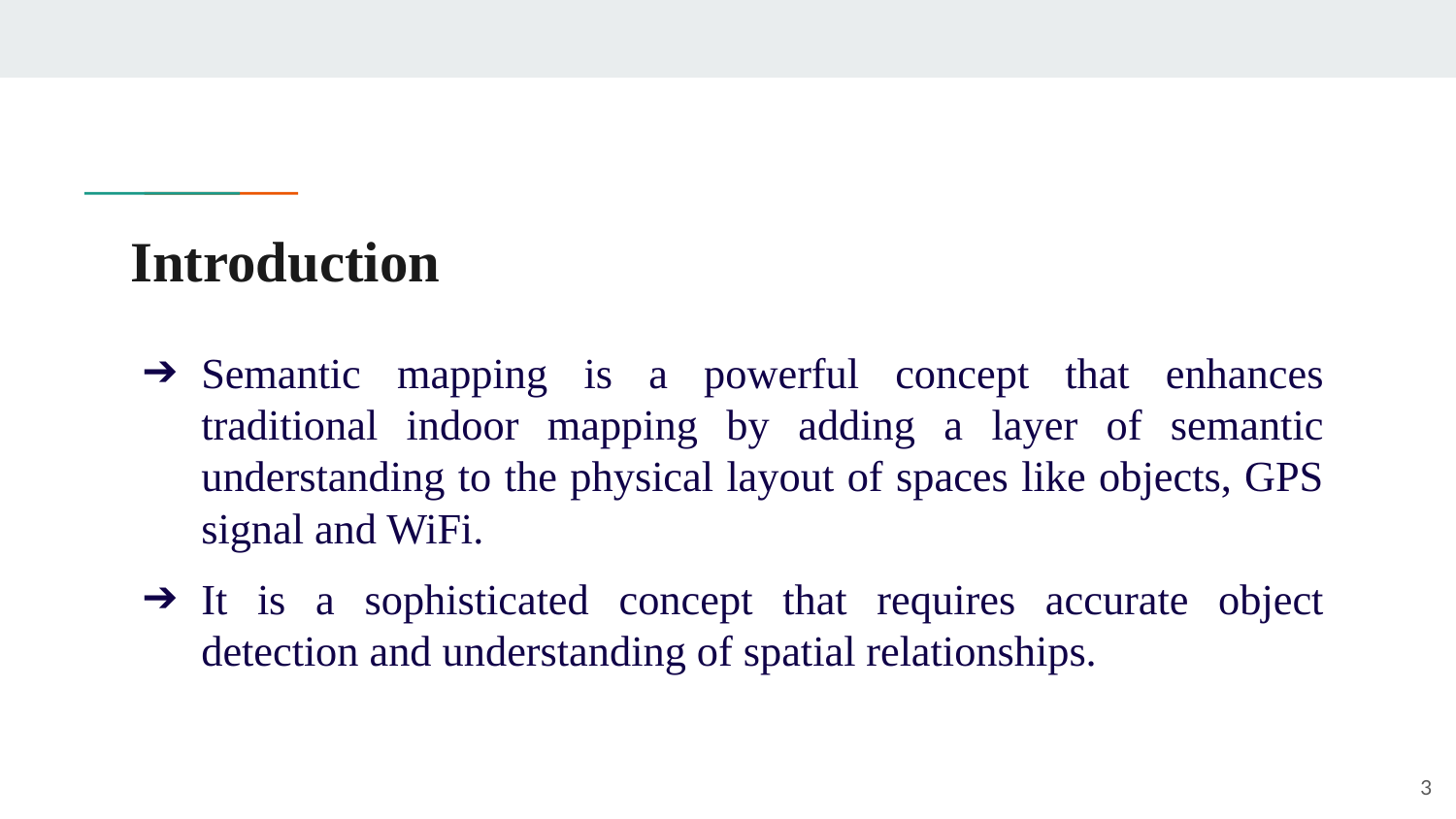

# Introduction
Semantic mapping is a powerful concept that enhances traditional indoor mapping by adding a layer of semantic understanding to the physical layout of spaces like objects, GPS signal and WiFi.
It is a sophisticated concept that requires accurate object detection and understanding of spatial relationships.
3